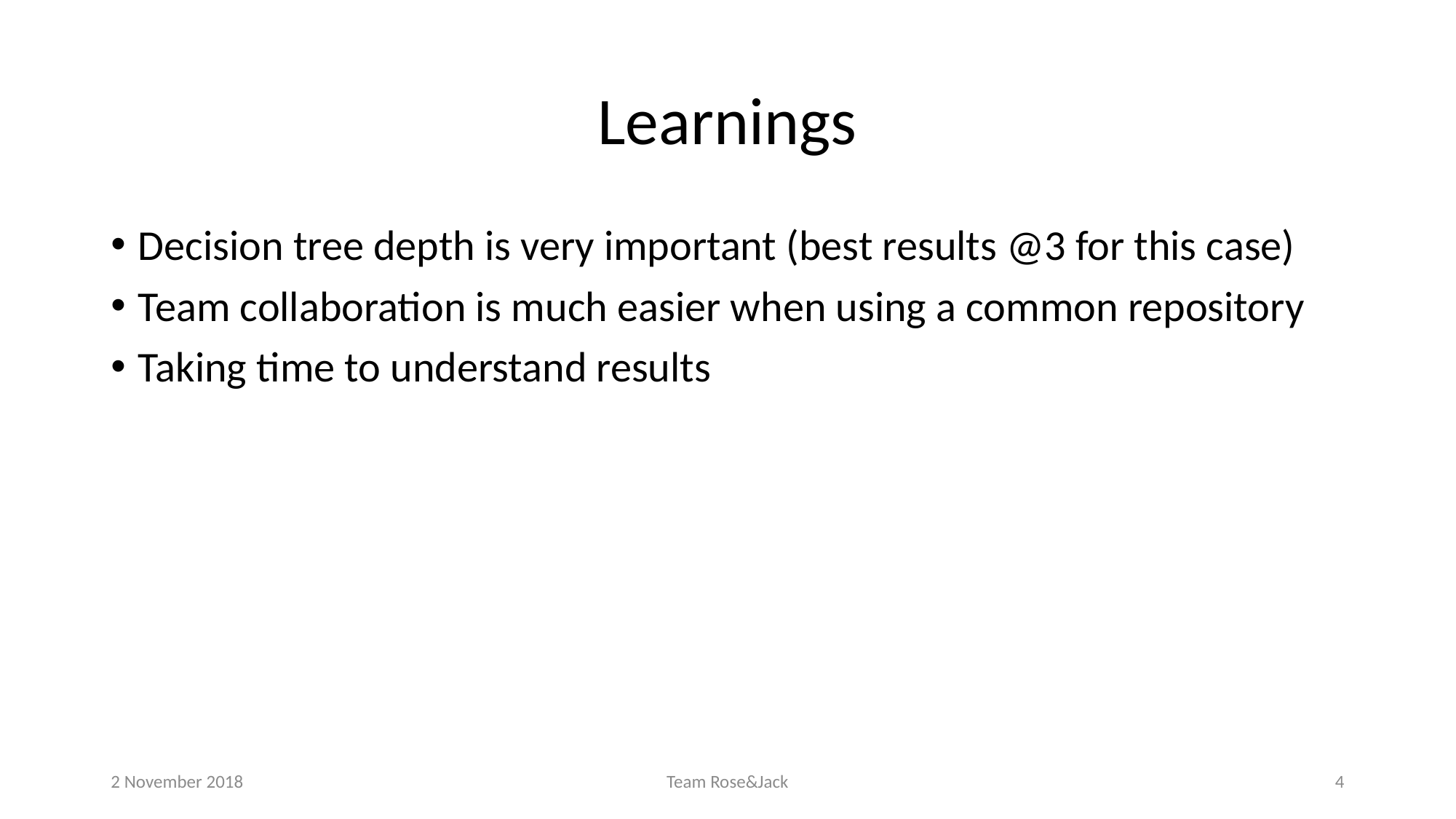

# Learnings
Decision tree depth is very important (best results @3 for this case)
Team collaboration is much easier when using a common repository
Taking time to understand results
2 November 2018
Team Rose&Jack
4